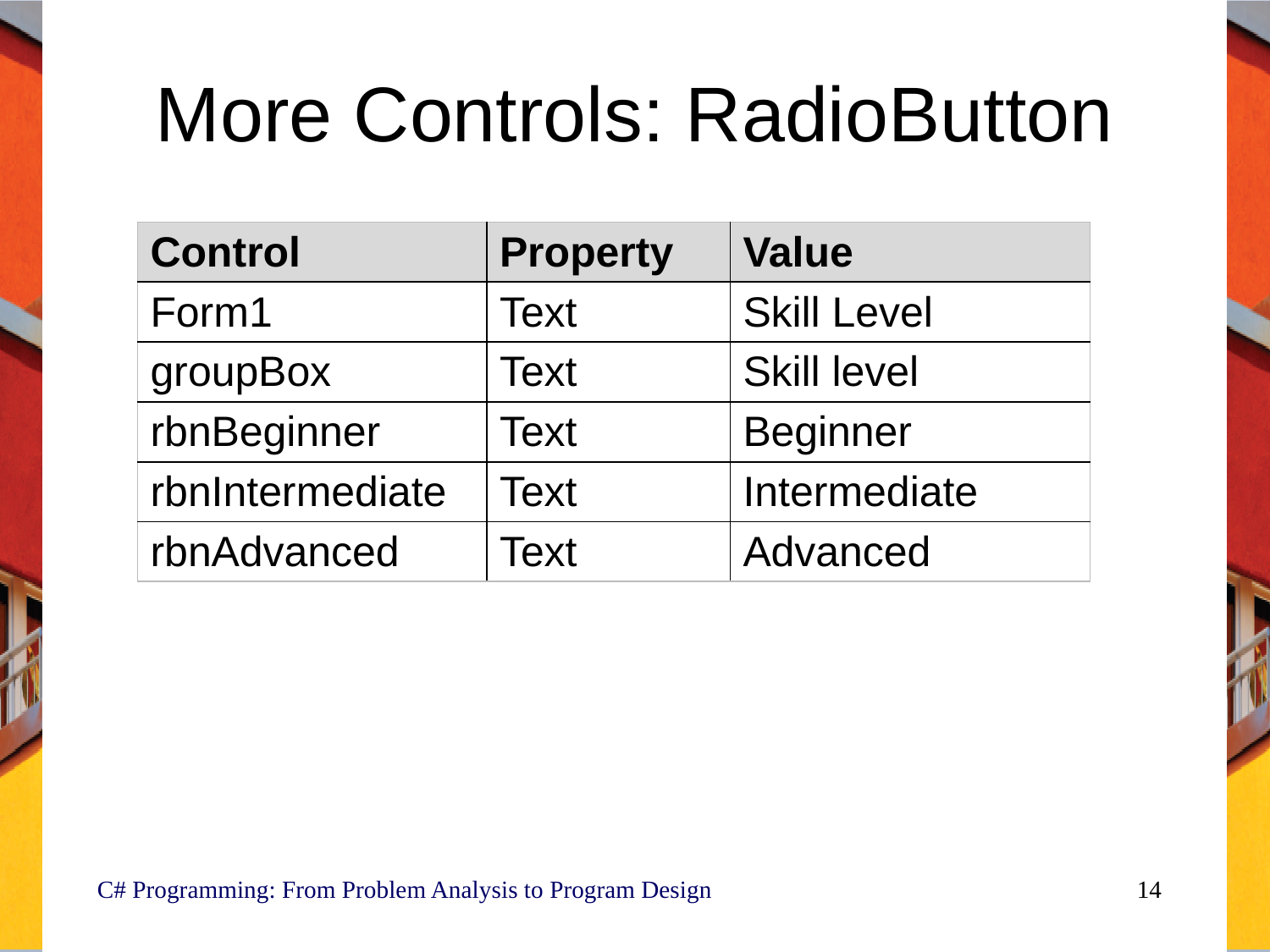

# More Controls: RadioButton
| Control | Property | Value |
| --- | --- | --- |
| Form1 | Text | Skill Level |
| groupBox | Text | Skill level |
| rbnBeginner | Text | Beginner |
| rbnIntermediate | Text | Intermediate |
| rbnAdvanced | Text | Advanced |
C# Programming: From Problem Analysis to Program Design

14